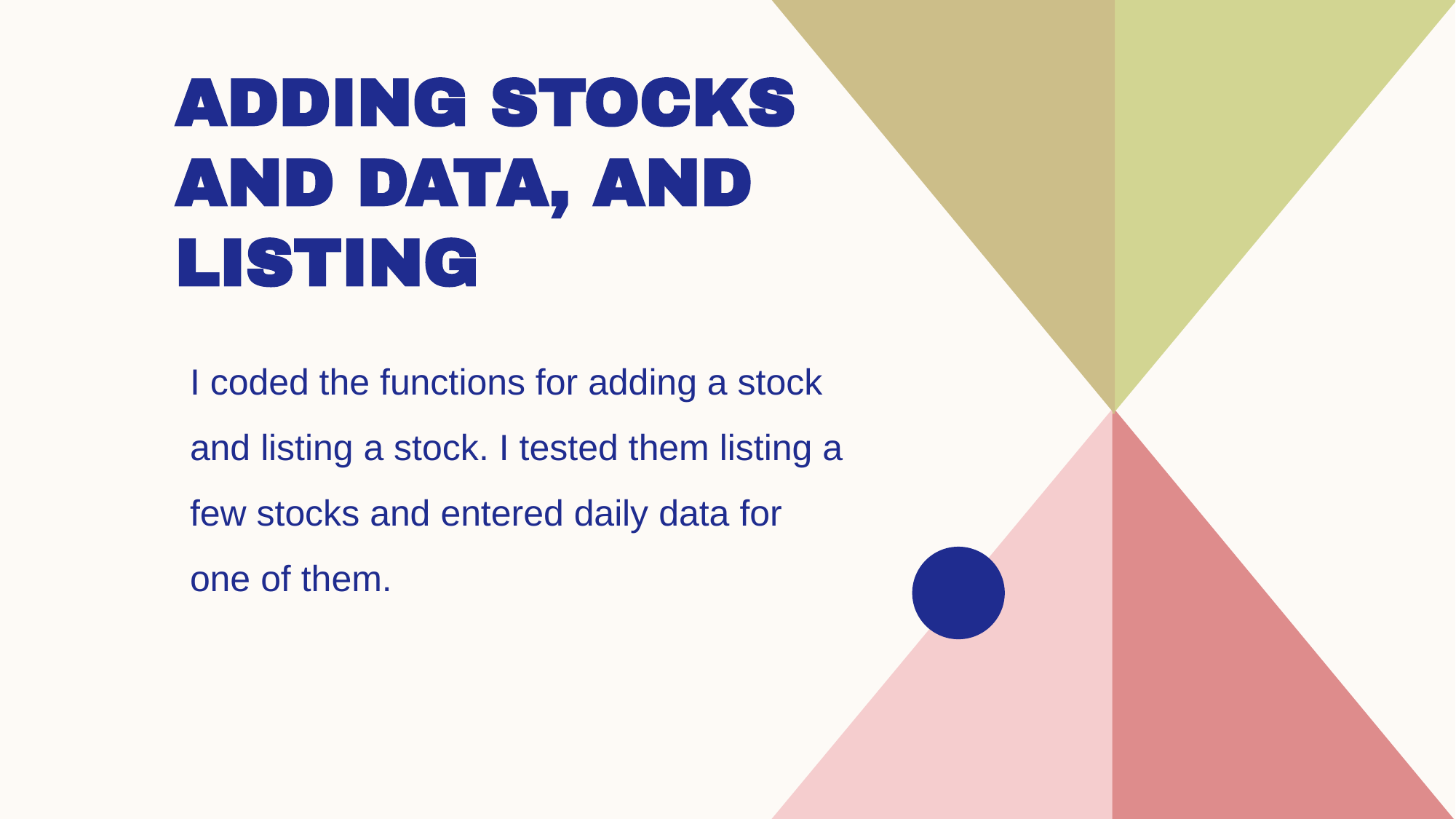

# Adding stocks and data, and Listing
I coded the functions for adding a stock and listing a stock. I tested them listing a few stocks and entered daily data for one of them.